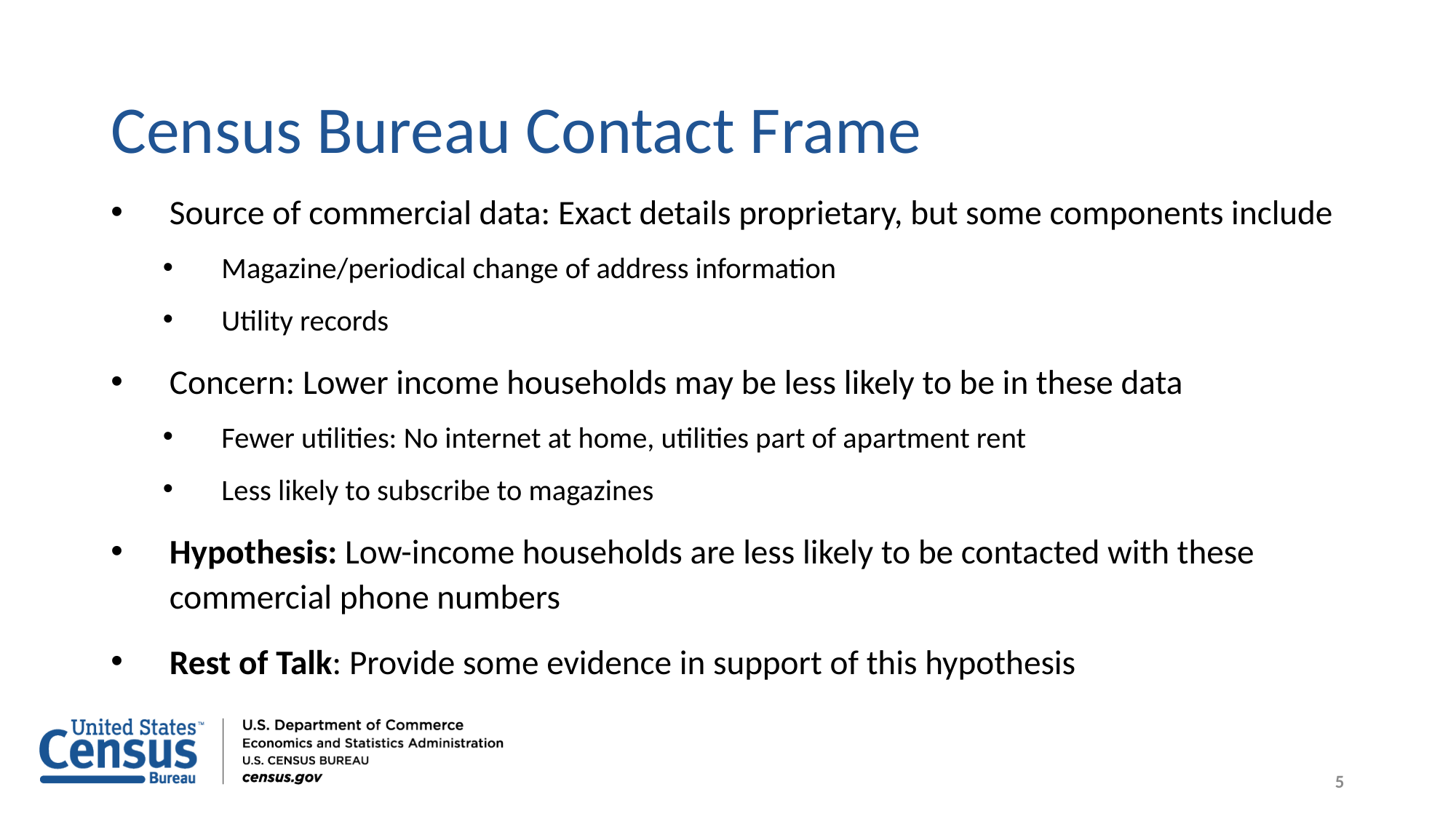

# Census Bureau Contact Frame
Source of commercial data: Exact details proprietary, but some components include
Magazine/periodical change of address information
Utility records
Concern: Lower income households may be less likely to be in these data
Fewer utilities: No internet at home, utilities part of apartment rent
Less likely to subscribe to magazines
Hypothesis: Low-income households are less likely to be contacted with these commercial phone numbers
Rest of Talk: Provide some evidence in support of this hypothesis

5